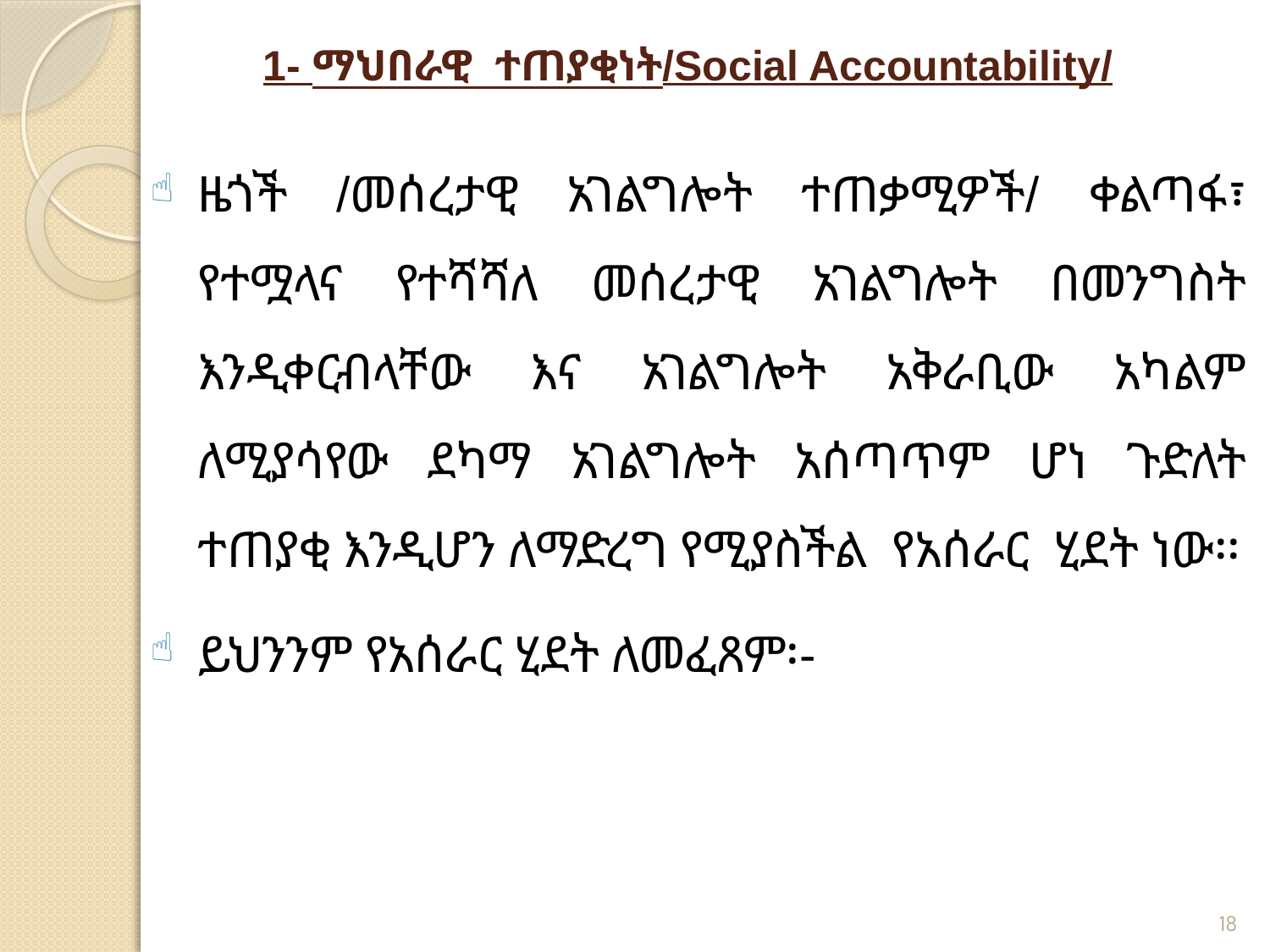

# 1- ማህበራዊ  ተጠያቂነት/Social Accountability/
ዜጎች /መሰረታዊ አገልግሎት ተጠቃሚዎች/ ቀልጣፋ፣ የተሟላና የተሻሻለ መሰረታዊ አገልግሎት በመንግስት እንዲቀርብላቸው እና አገልግሎት አቅራቢው አካልም ለሚያሳየው ደካማ አገልግሎት አሰጣጥም ሆነ ጉድለት ተጠያቂ እንዲሆን ለማድረግ የሚያስችል  የአሰራር  ሂደት ነው፡፡
ይህንንም የአሰራር ሂደት ለመፈጸም፡-
18